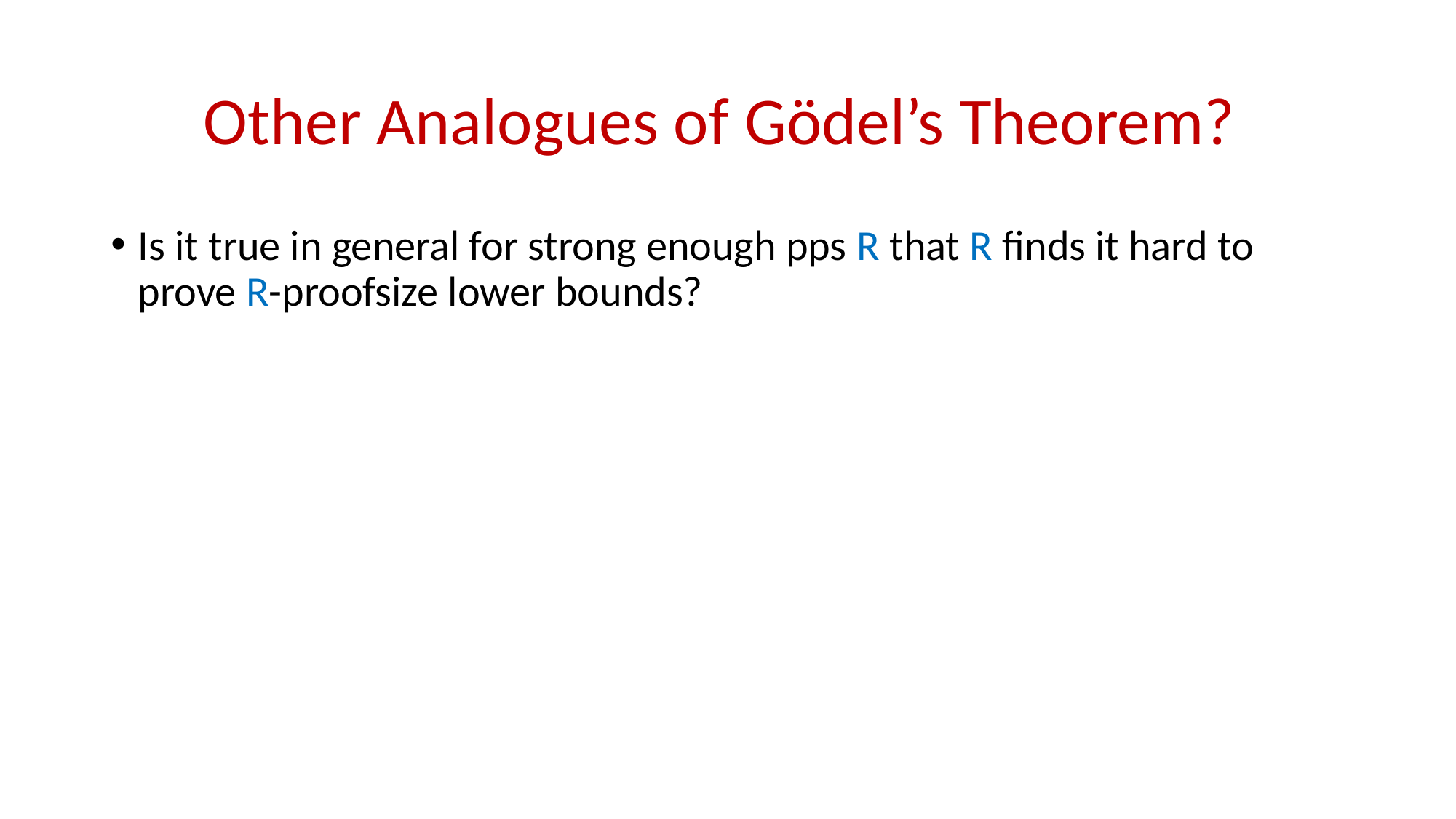

# Other Analogues of Gödel’s Theorem?
Is it true in general for strong enough pps R that R finds it hard to prove R-proofsize lower bounds?